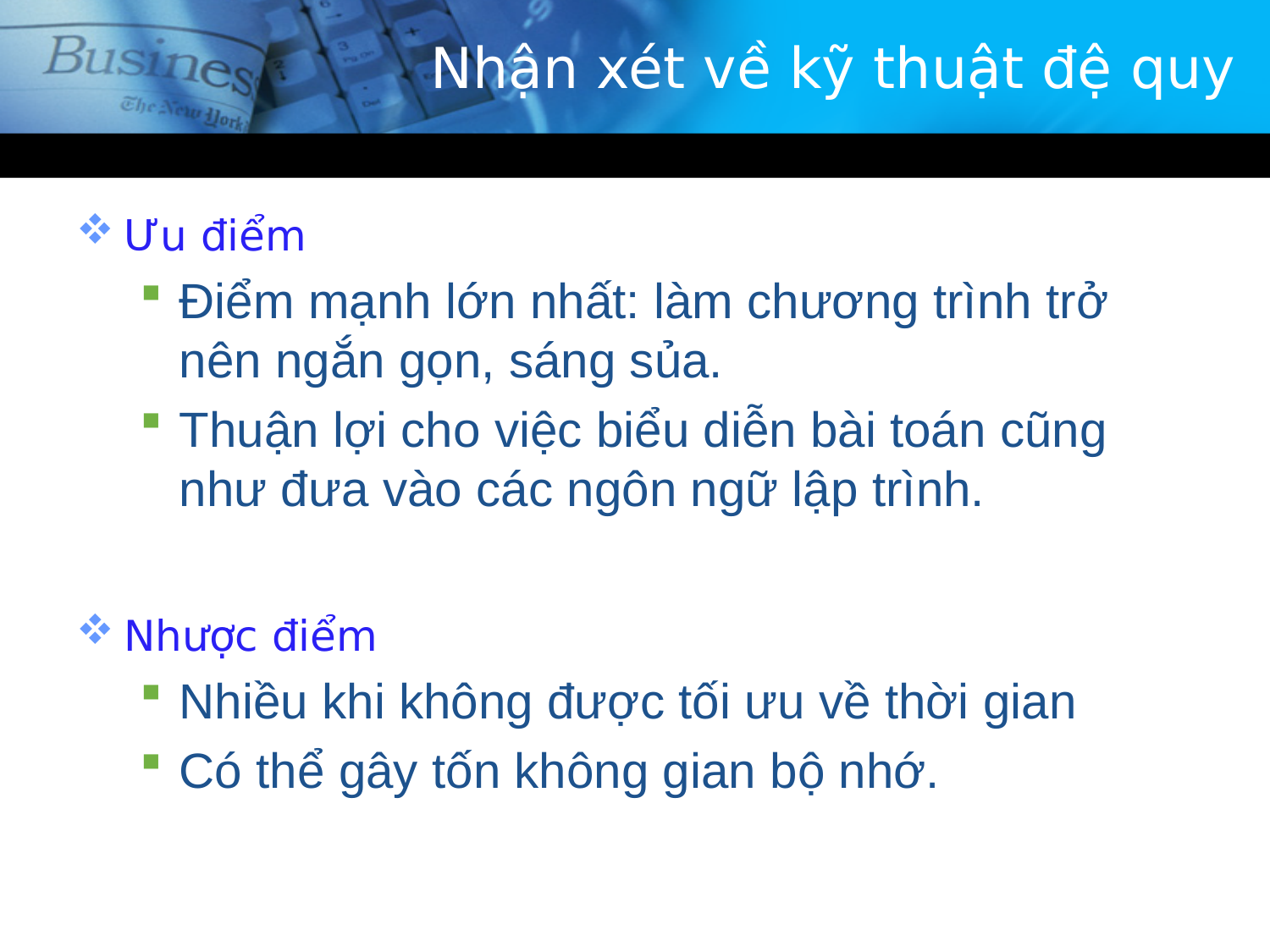

# Nhận xét về kỹ thuật đệ quy
Ưu điểm
Điểm mạnh lớn nhất: làm chương trình trở nên ngắn gọn, sáng sủa.
Thuận lợi cho việc biểu diễn bài toán cũng như đưa vào các ngôn ngữ lập trình.

Nhược điểm
Nhiều khi không được tối ưu về thời gian
Có thể gây tốn không gian bộ nhớ.